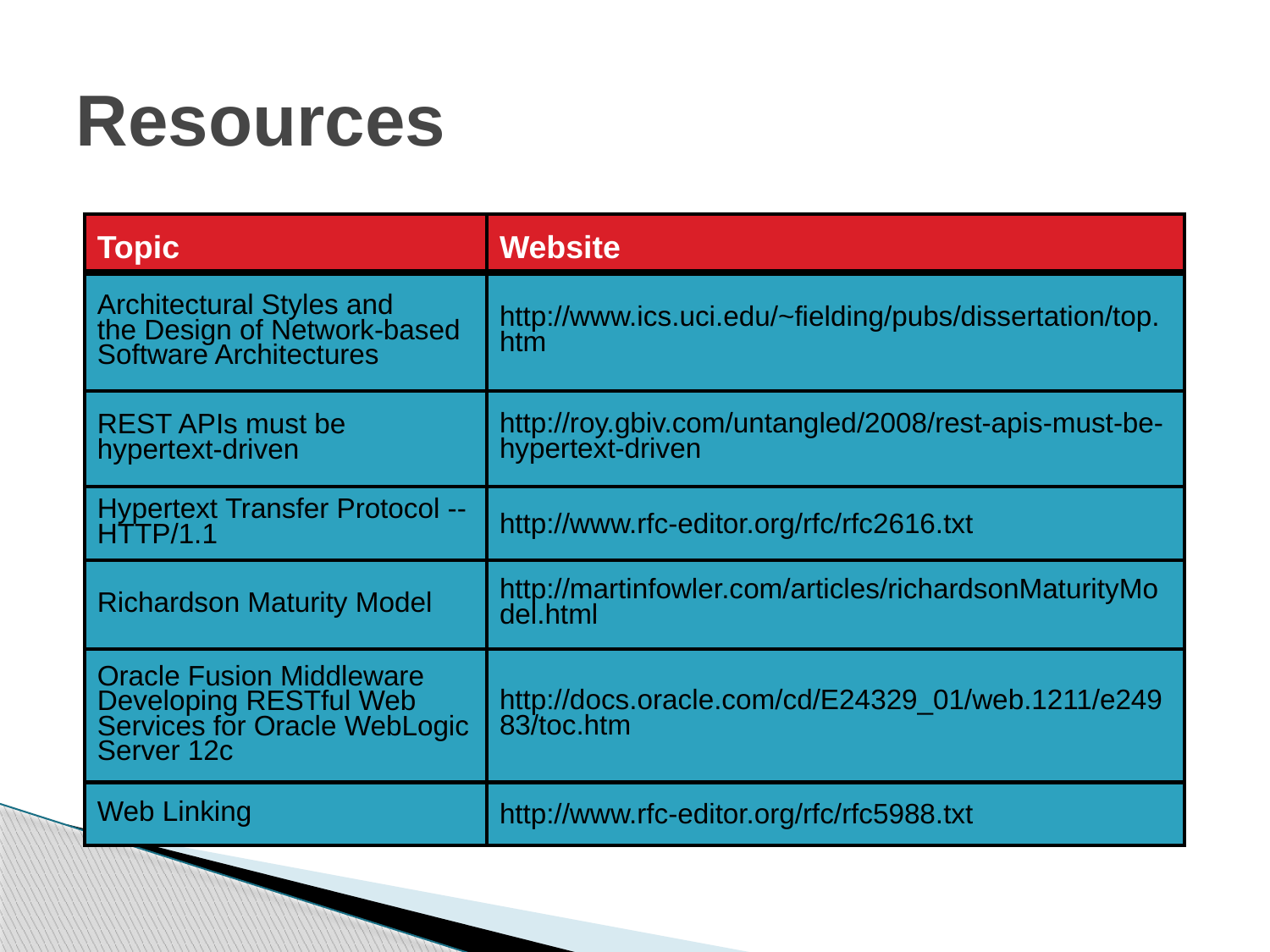

# Resources
| Topic | Website |
| --- | --- |
| Architectural Styles and the Design of Network-based Software Architectures | http://www.ics.uci.edu/~fielding/pubs/dissertation/top.htm |
| REST APIs must be hypertext-driven | http://roy.gbiv.com/untangled/2008/rest-apis-must-be-hypertext-driven |
| Hypertext Transfer Protocol -- HTTP/1.1 | http://www.rfc-editor.org/rfc/rfc2616.txt |
| Richardson Maturity Model | http://martinfowler.com/articles/richardsonMaturityModel.html |
| Oracle Fusion Middleware Developing RESTful Web Services for Oracle WebLogic Server 12c | http://docs.oracle.com/cd/E24329\_01/web.1211/e24983/toc.htm |
| Web Linking | http://www.rfc-editor.org/rfc/rfc5988.txt |